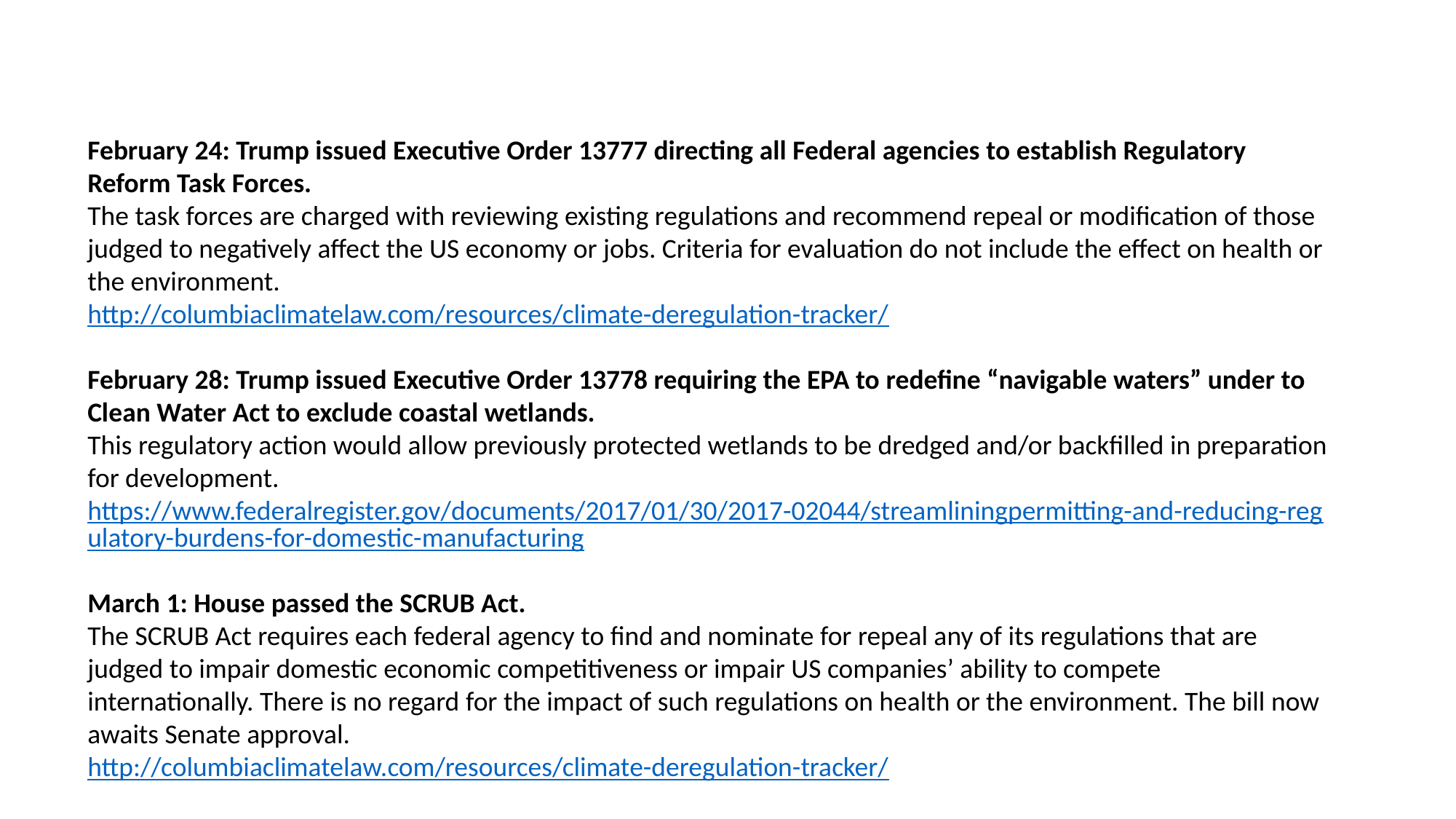

February 24: Trump issued Executive Order 13777 directing all Federal agencies to establish Regulatory Reform Task Forces.
The task forces are charged with reviewing existing regulations and recommend repeal or modification of those judged to negatively affect the US economy or jobs. Criteria for evaluation do not include the effect on health or the environment.
http://columbiaclimatelaw.com/resources/climate-deregulation-tracker/

February 28: Trump issued Executive Order 13778 requiring the EPA to redefine “navigable waters” under to Clean Water Act to exclude coastal wetlands.
This regulatory action would allow previously protected wetlands to be dredged and/or backfilled in preparation for development.
https://www.federalregister.gov/documents/2017/01/30/2017-02044/streamliningpermitting-and-reducing-regulatory-burdens-for-domestic-manufacturing

March 1: House passed the SCRUB Act.
The SCRUB Act requires each federal agency to find and nominate for repeal any of its regulations that are judged to impair domestic economic competitiveness or impair US companies’ ability to compete internationally. There is no regard for the impact of such regulations on health or the environment. The bill now awaits Senate approval.
http://columbiaclimatelaw.com/resources/climate-deregulation-tracker/